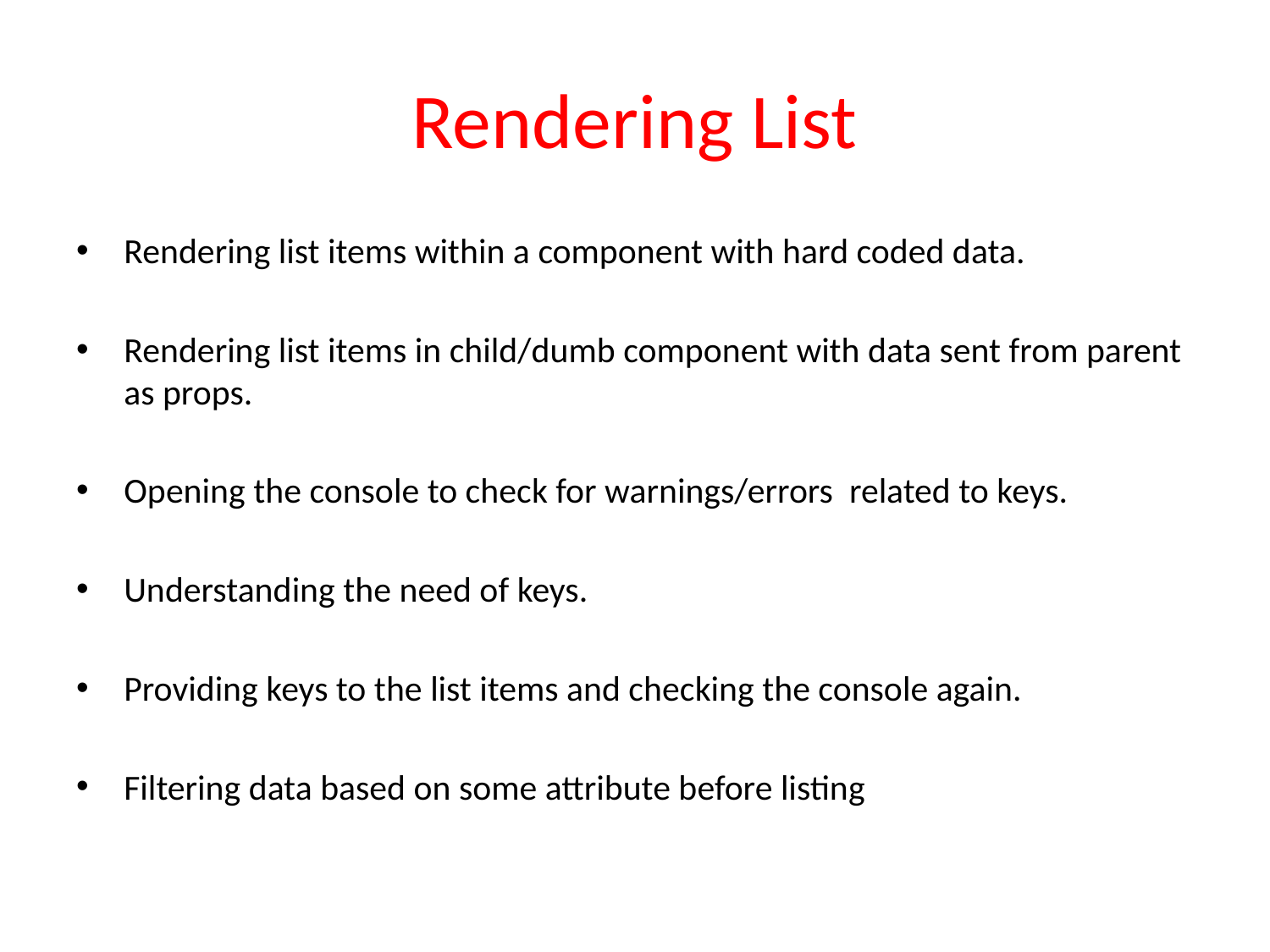

# Rendering List
Rendering list items within a component with hard coded data.

Rendering list items in child/dumb component with data sent from parent as props.

Opening the console to check for warnings/errors  related to keys.

Understanding the need of keys.

Providing keys to the list items and checking the console again.

Filtering data based on some attribute before listing